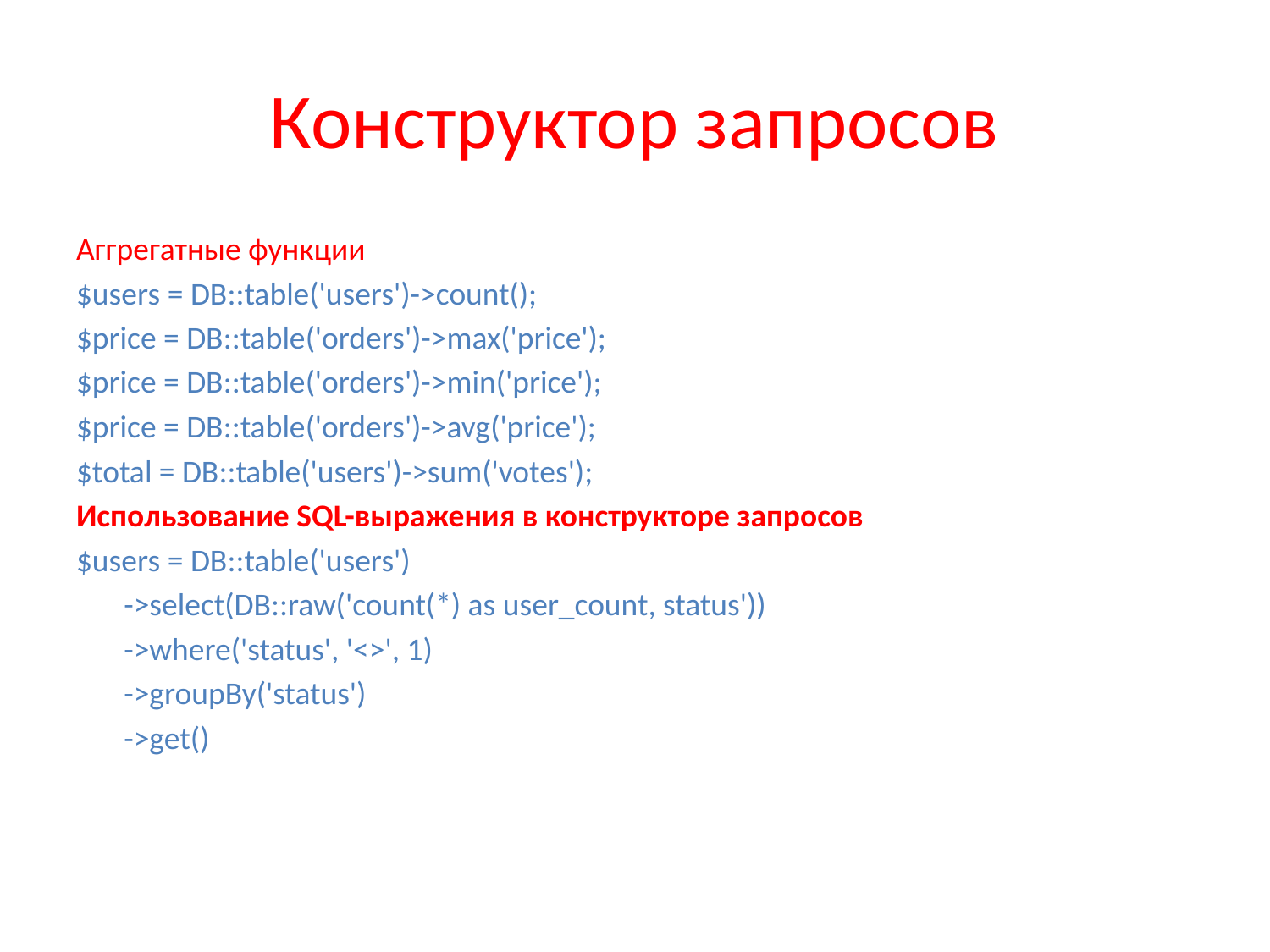

# Конструктор запросов
Аггрегатные функции
$users = DB::table('users')->count();
$price = DB::table('orders')->max('price');
$price = DB::table('orders')->min('price');
$price = DB::table('orders')->avg('price');
$total = DB::table('users')->sum('votes');
Использование SQL-выражения в конструкторе запросов
$users = DB::table('users')
	->select(DB::raw('count(*) as user_count, status'))
	->where('status', '<>', 1)
	->groupBy('status')
	->get()